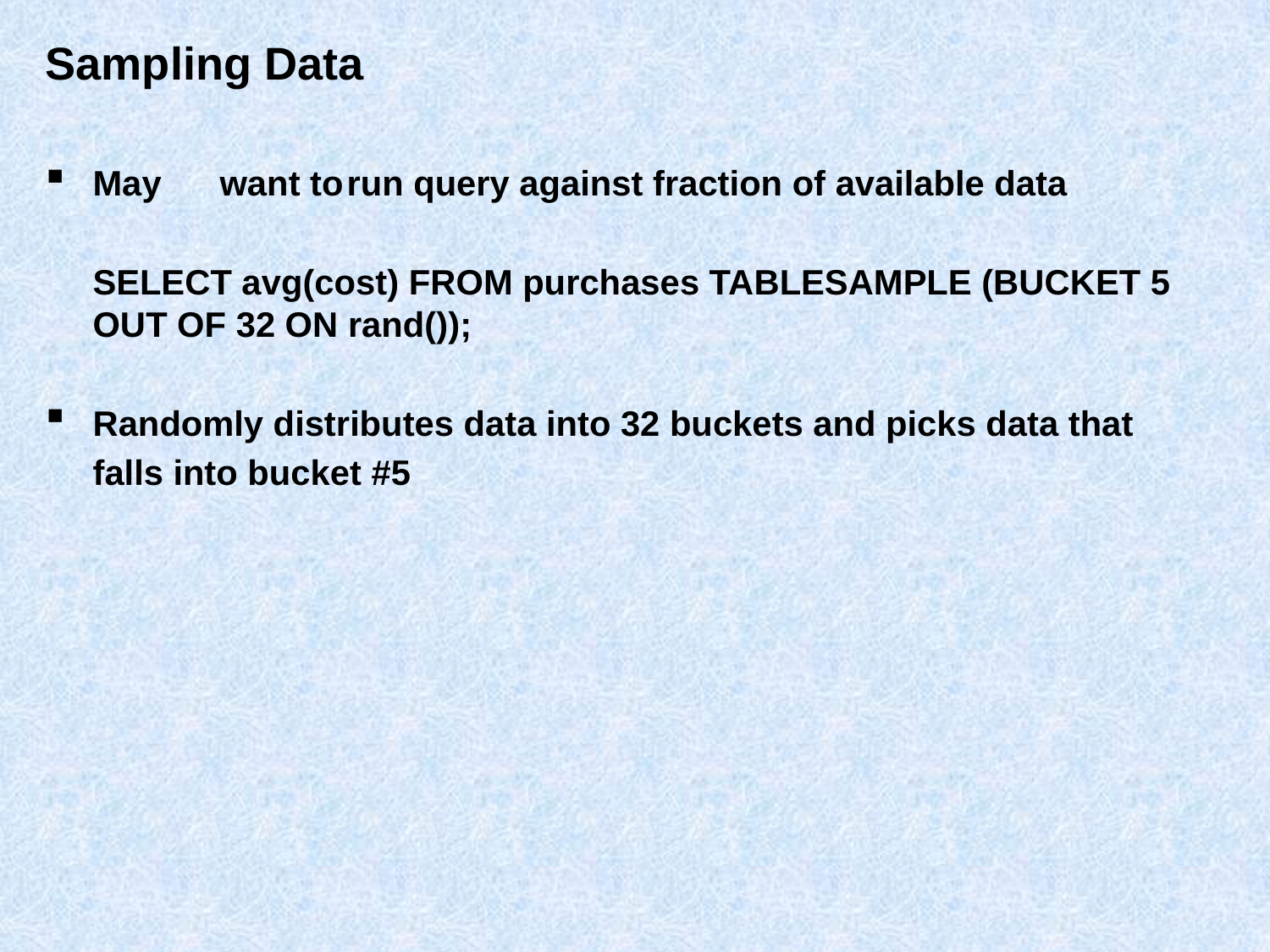

# Sampling Data
May	want to	run query against fraction of available data

	SELECT avg(cost) FROM purchases TABLESAMPLE (BUCKET 5 OUT OF 32 ON rand());

Randomly distributes data into 32 buckets and picks data that
	falls into bucket #5